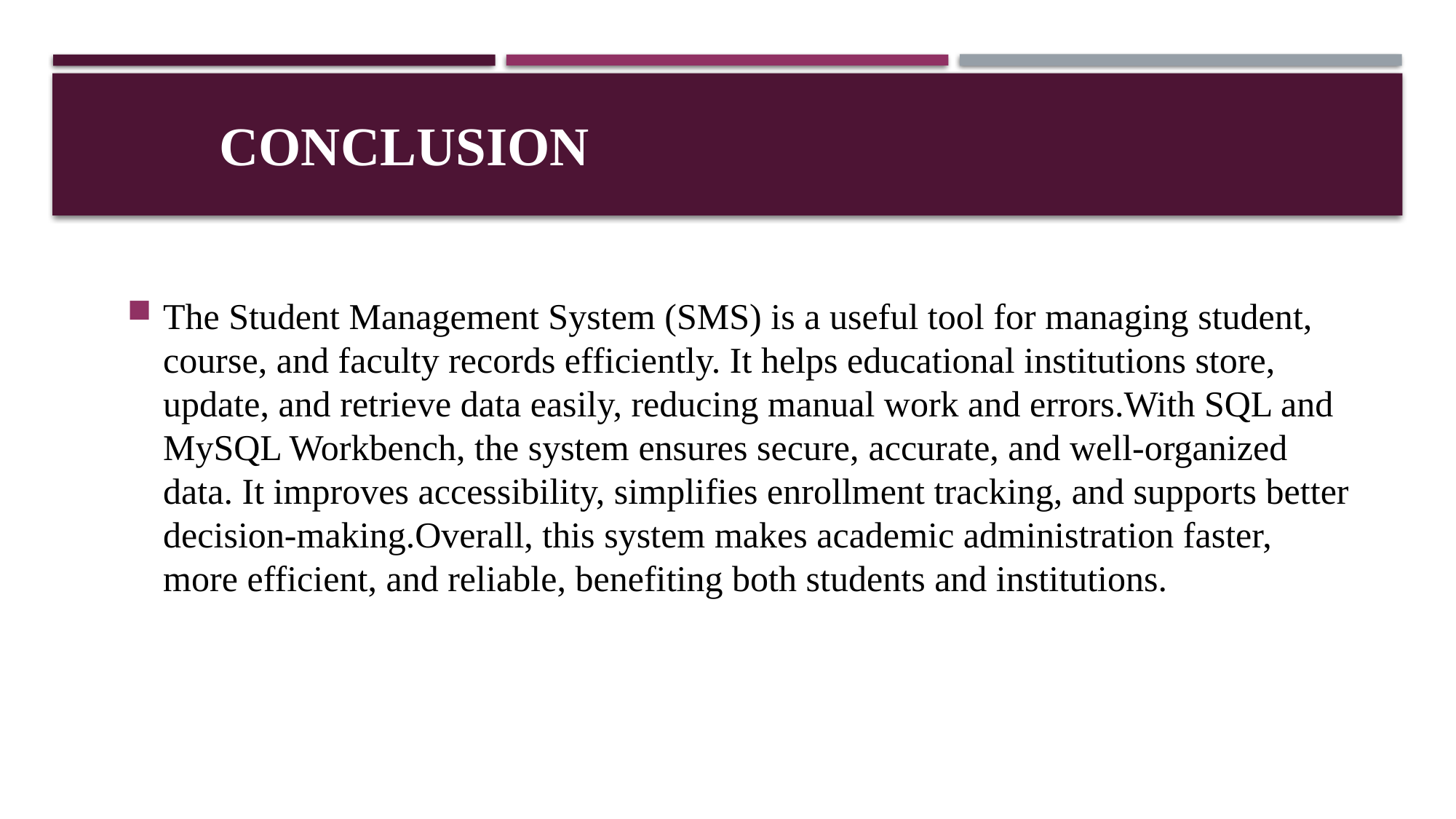

# CONCLUSION
The Student Management System (SMS) is a useful tool for managing student, course, and faculty records efficiently. It helps educational institutions store, update, and retrieve data easily, reducing manual work and errors.With SQL and MySQL Workbench, the system ensures secure, accurate, and well-organized data. It improves accessibility, simplifies enrollment tracking, and supports better decision-making.Overall, this system makes academic administration faster, more efficient, and reliable, benefiting both students and institutions.